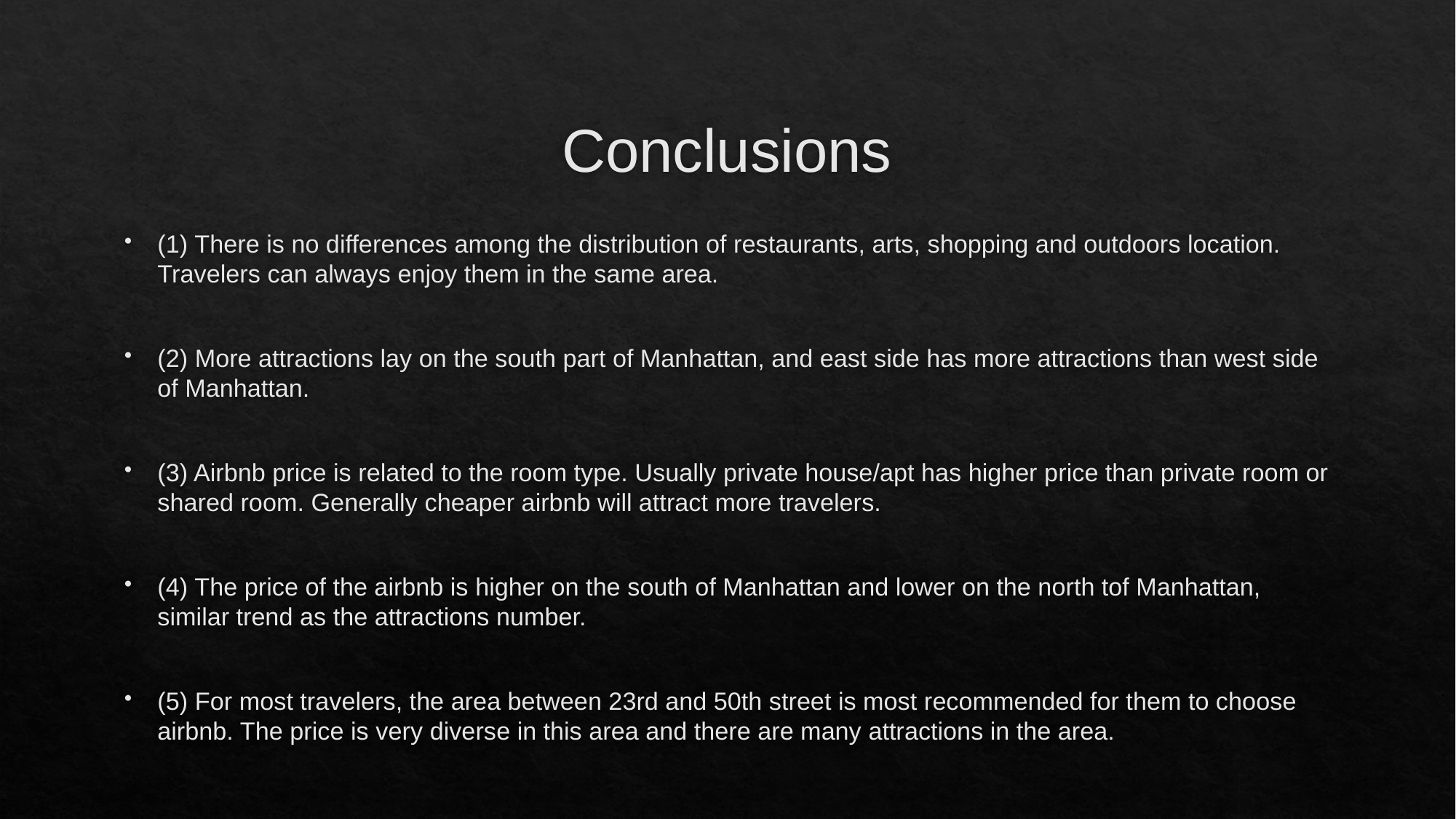

# Conclusions
(1) There is no differences among the distribution of restaurants, arts, shopping and outdoors location. Travelers can always enjoy them in the same area.

(2) More attractions lay on the south part of Manhattan, and east side has more attractions than west side of Manhattan.

(3) Airbnb price is related to the room type. Usually private house/apt has higher price than private room or shared room. Generally cheaper airbnb will attract more travelers.

(4) The price of the airbnb is higher on the south of Manhattan and lower on the north tof Manhattan, similar trend as the attractions number.

(5) For most travelers, the area between 23rd and 50th street is most recommended for them to choose airbnb. The price is very diverse in this area and there are many attractions in the area.